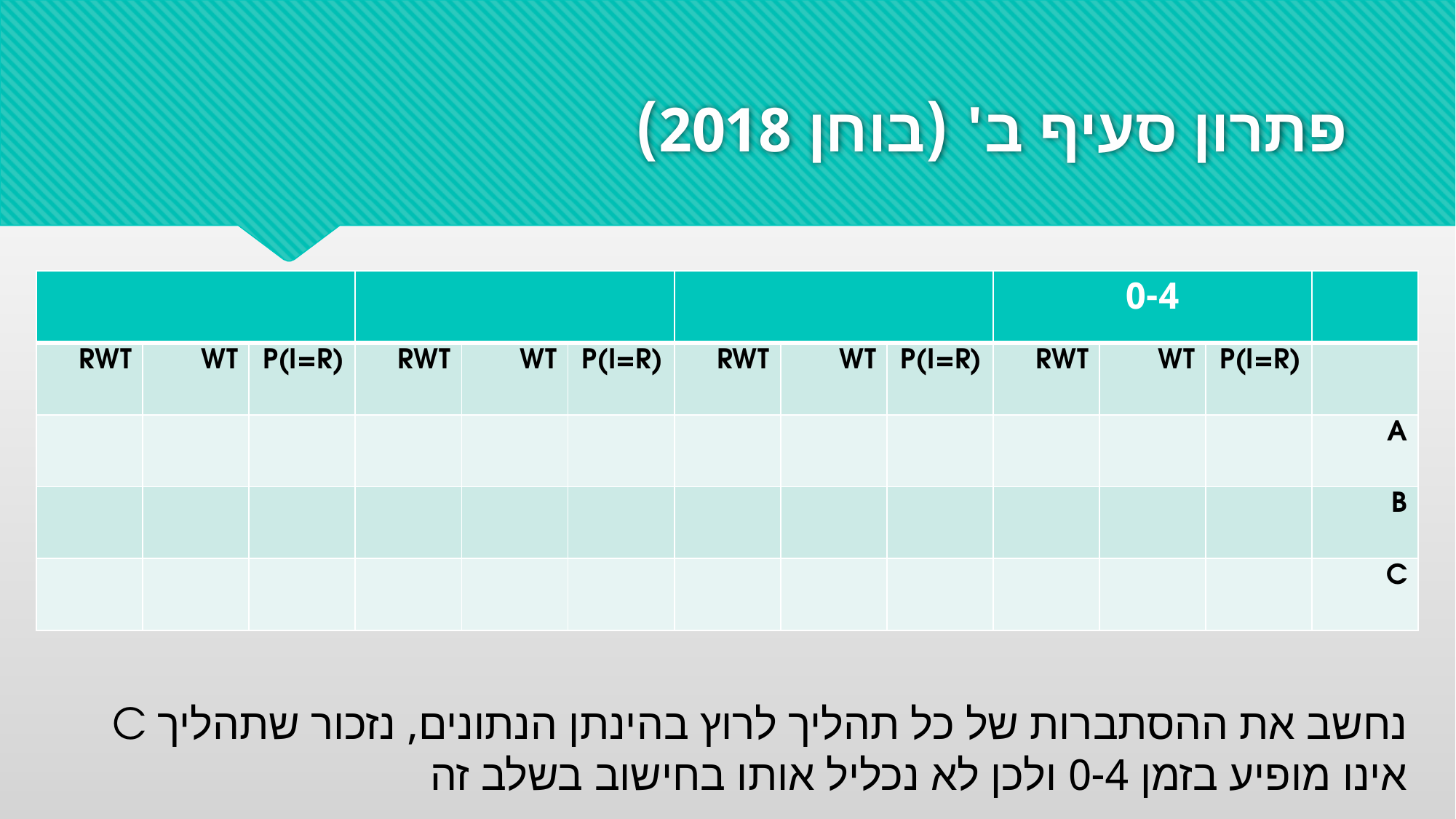

# פתרון סעיף ב' (בוחן 2018)
|  |  |  |  |  |  |  |  |  | 0-4 |  |  |  |
| --- | --- | --- | --- | --- | --- | --- | --- | --- | --- | --- | --- | --- |
| RWT | WT | P(I=R) | RWT | WT | P(I=R) | RWT | WT | P(I=R) | RWT | WT | P(I=R) |  |
|  |  |  |  |  |  |  |  |  |  |  |  | A |
|  |  |  |  |  |  |  |  |  |  |  |  | B |
|  |  |  |  |  |  |  |  |  |  |  |  | C |
נחשב את ההסתברות של כל תהליך לרוץ בהינתן הנתונים, נזכור שתהליך C אינו מופיע בזמן 0-4 ולכן לא נכליל אותו בחישוב בשלב זה